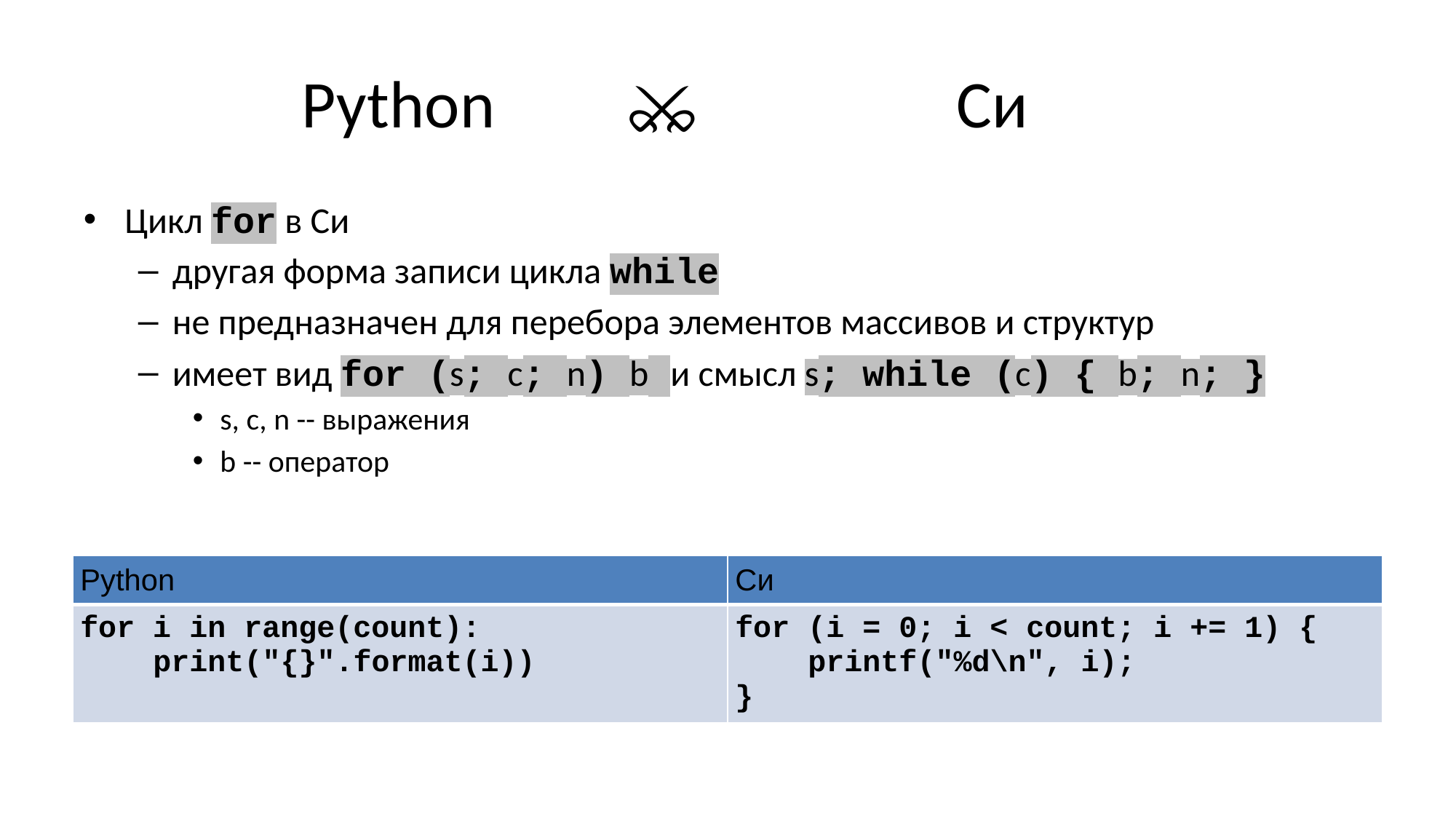

# Python 		⚔️			Си
Цикл for в Си
другая форма записи цикла while
не предназначен для перебора элементов массивов и структур
имеет вид for (s; c; n) b и смысл s; while (c) { b; n; }
s, c, n -- выражения
b -- оператор

| Python | Си |
| --- | --- |
| for i in range(count):     print("{}".format(i)) | for (i = 0; i < count; i += 1) {     printf("%d\n", i); } |